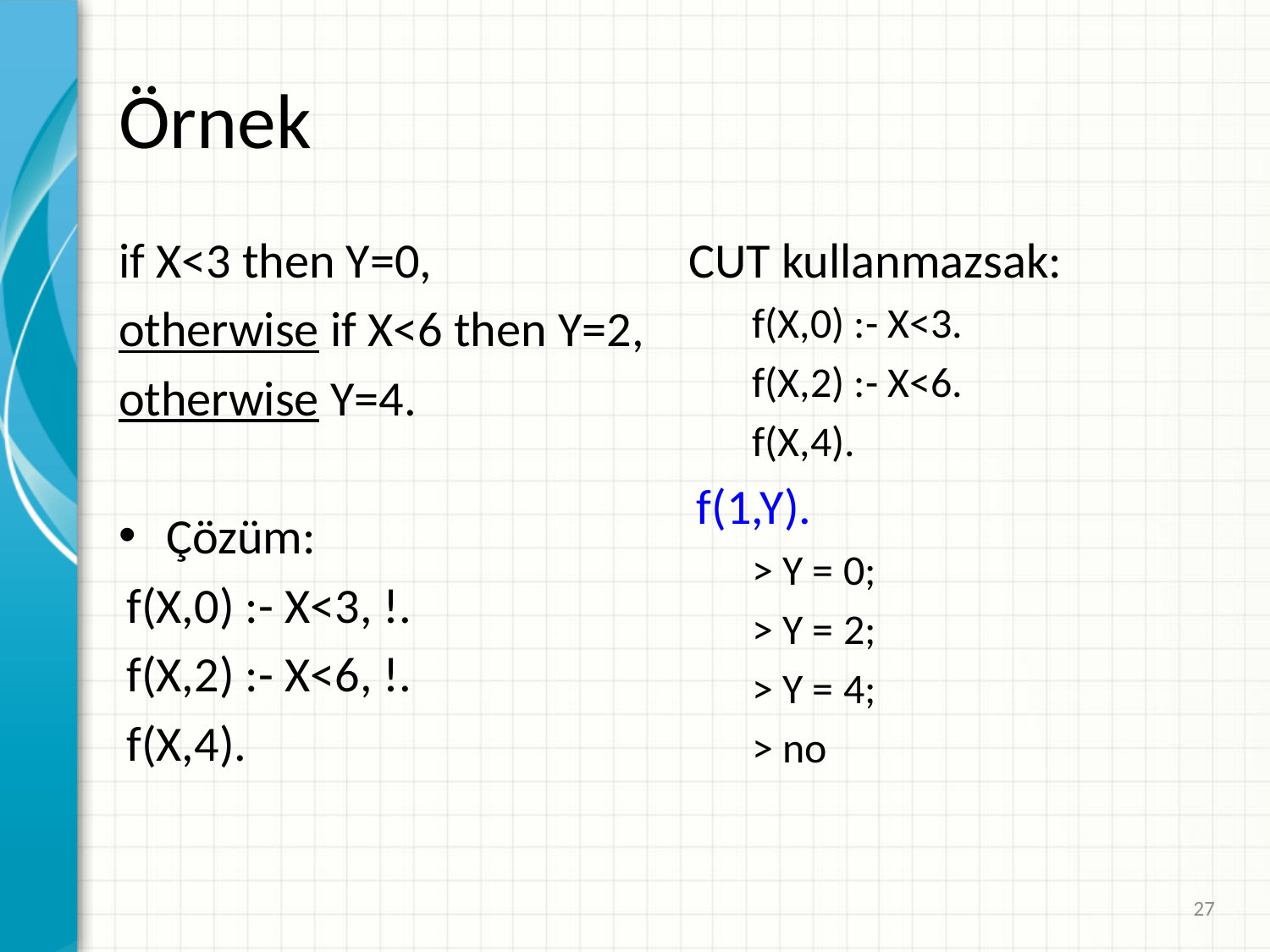

Örnek
if X<3 then Y=0,
otherwise if X<6 then Y=2,
otherwise Y=4.

Çözüm:
f(X,0) :- X<3, !.
f(X,2) :- X<6, !.
f(X,4).
CUT kullanmazsak:
f(X,0) :- X<3.
f(X,2) :- X<6.
f(X,4).
f(1,Y).
> Y = 0;
> Y = 2;
> Y = 4;
> no
27